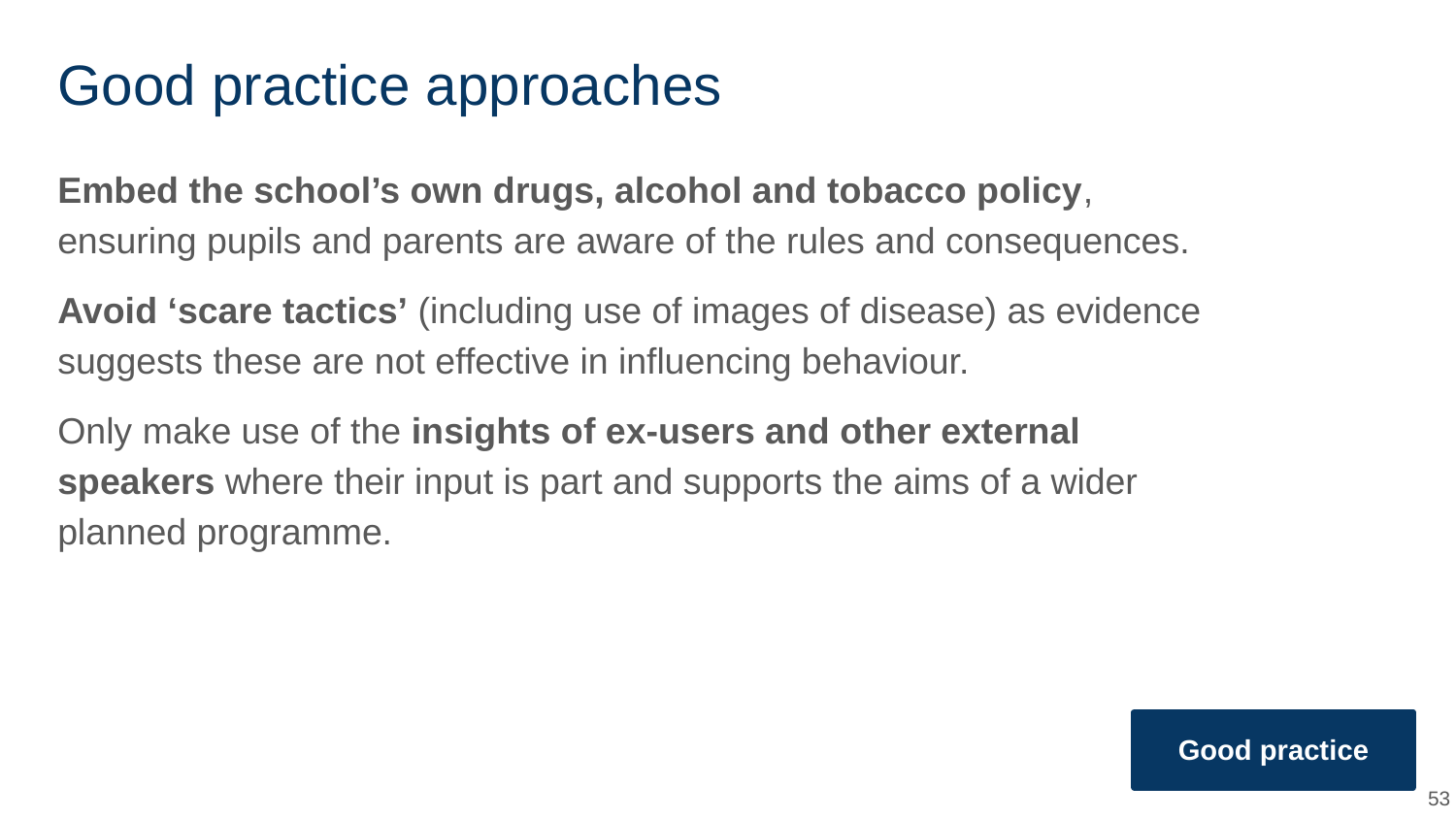

# Good practice approaches

Embed the school’s own drugs, alcohol and tobacco policy, ensuring pupils and parents are aware of the rules and consequences.
Avoid ‘scare tactics’ (including use of images of disease) as evidence suggests these are not effective in influencing behaviour.
Only make use of the insights of ex-users and other external speakers where their input is part and supports the aims of a wider planned programme.

Good practice
53